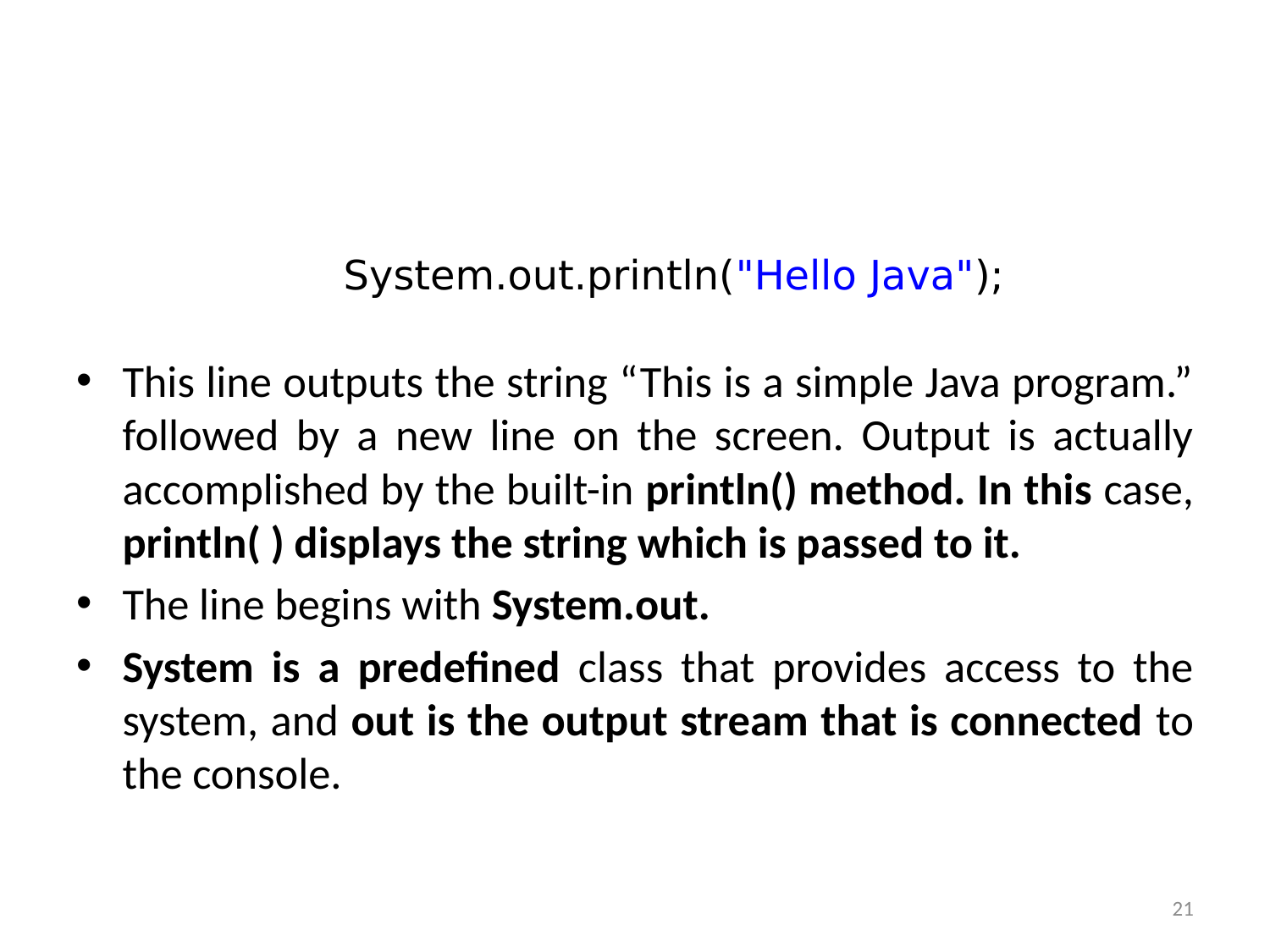

#

This line outputs the string “This is a simple Java program.” followed by a new line on the screen. Output is actually accomplished by the built-in println() method. In this case, println( ) displays the string which is passed to it.
The line begins with System.out.
System is a predefined class that provides access to the system, and out is the output stream that is connected to the console.
System.out.println("Hello Java");
21